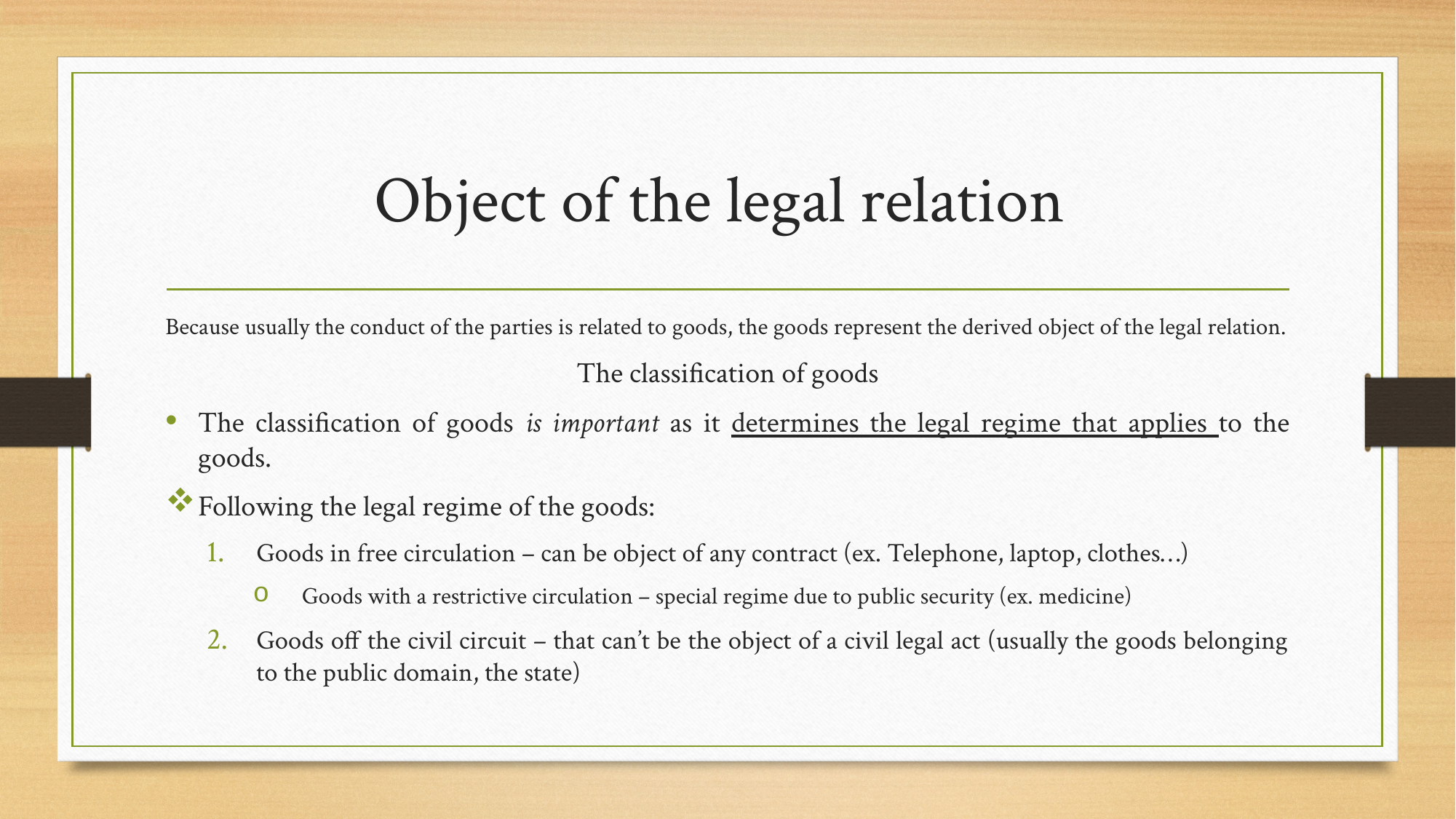

# Object of the legal relation
Because usually the conduct of the parties is related to goods, the goods represent the derived object of the legal relation.
The classification of goods
The classification of goods is important as it determines the legal regime that applies to the goods.
Following the legal regime of the goods:
Goods in free circulation – can be object of any contract (ex. Telephone, laptop, clothes…)
Goods with a restrictive circulation – special regime due to public security (ex. medicine)
Goods off the civil circuit – that can’t be the object of a civil legal act (usually the goods belonging to the public domain, the state)